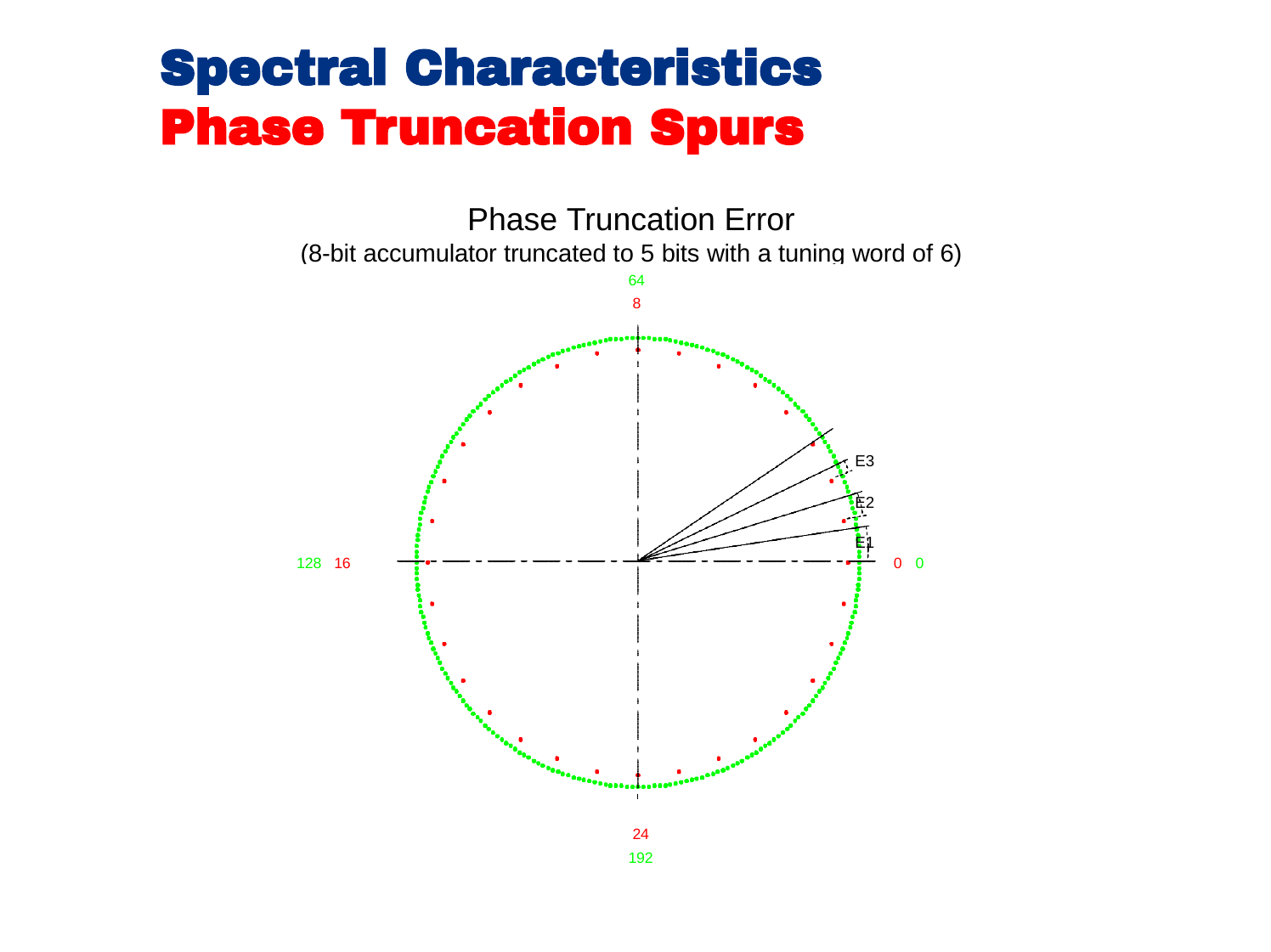

Spectral Characteristics Phase Truncation Spurs
Phase Truncation Error
(8-bit accumulator truncated to 5 bits with a tuning word of 6)

64
8

E3
E2 E1

128   16
0   0

24
192